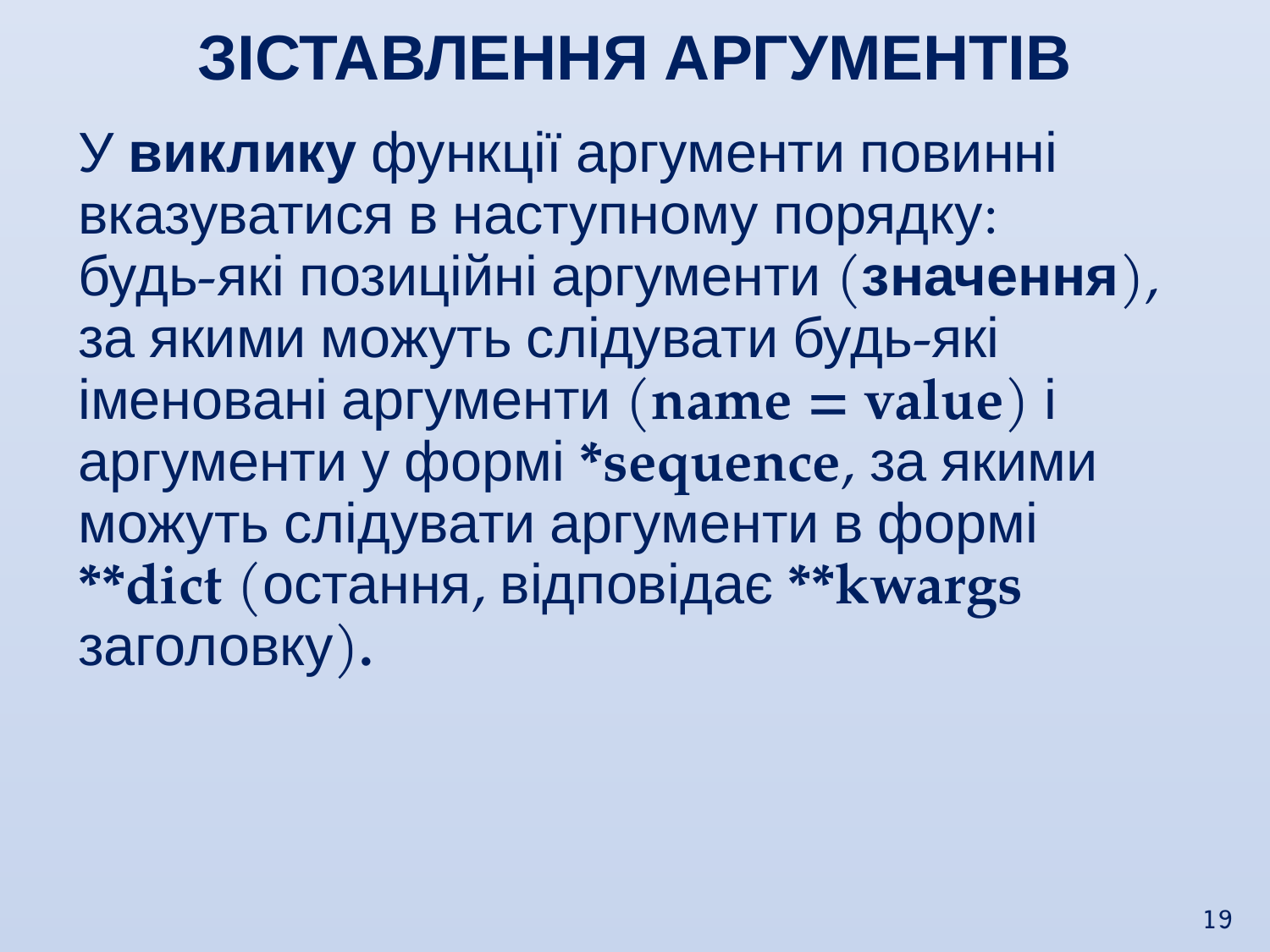

ЗІСТАВЛЕННЯ АРГУМЕНТІВ
У виклику функції аргументи повинні вказуватися в наступному порядку:
будь-які позиційні аргументи (значення), за якими можуть слідувати будь-які іменовані аргументи (name = value) і аргументи у формі *sequence, за якими можуть слідувати аргументи в формі           **dict (остання, відповідає **kwargs заголовку).
19